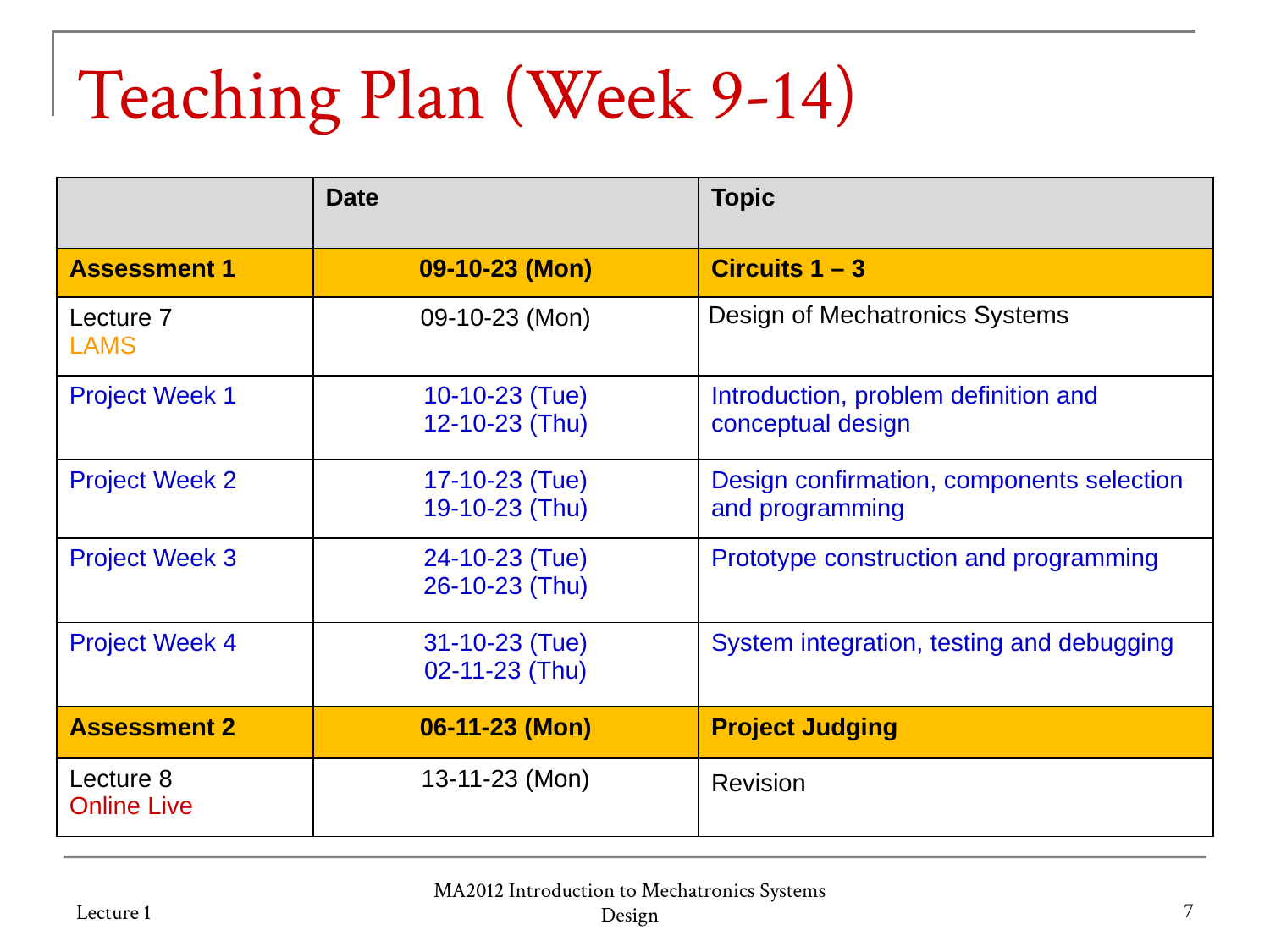

# Teaching Plan (Week 9-14)
|  | Date | Topic |
| --- | --- | --- |
| Assessment 1 | 09-10-23 (Mon) | Circuits 1 – 3 |
| Lecture 7 LAMS | 09-10-23 (Mon) | Design of Mechatronics Systems |
| Project Week 1 | 10-10-23 (Tue) 12-10-23 (Thu) | Introduction, problem definition and conceptual design |
| Project Week 2 | 17-10-23 (Tue) 19-10-23 (Thu) | Design confirmation, components selection and programming |
| Project Week 3 | 24-10-23 (Tue) 26-10-23 (Thu) | Prototype construction and programming |
| Project Week 4 | 31-10-23 (Tue) 02-11-23 (Thu) | System integration, testing and debugging |
| Assessment 2 | 06-11-23 (Mon) | Project Judging |
| Lecture 8 Online Live | 13-11-23 (Mon) | Revision |
Lecture 1
7
MA2012 Introduction to Mechatronics Systems Design